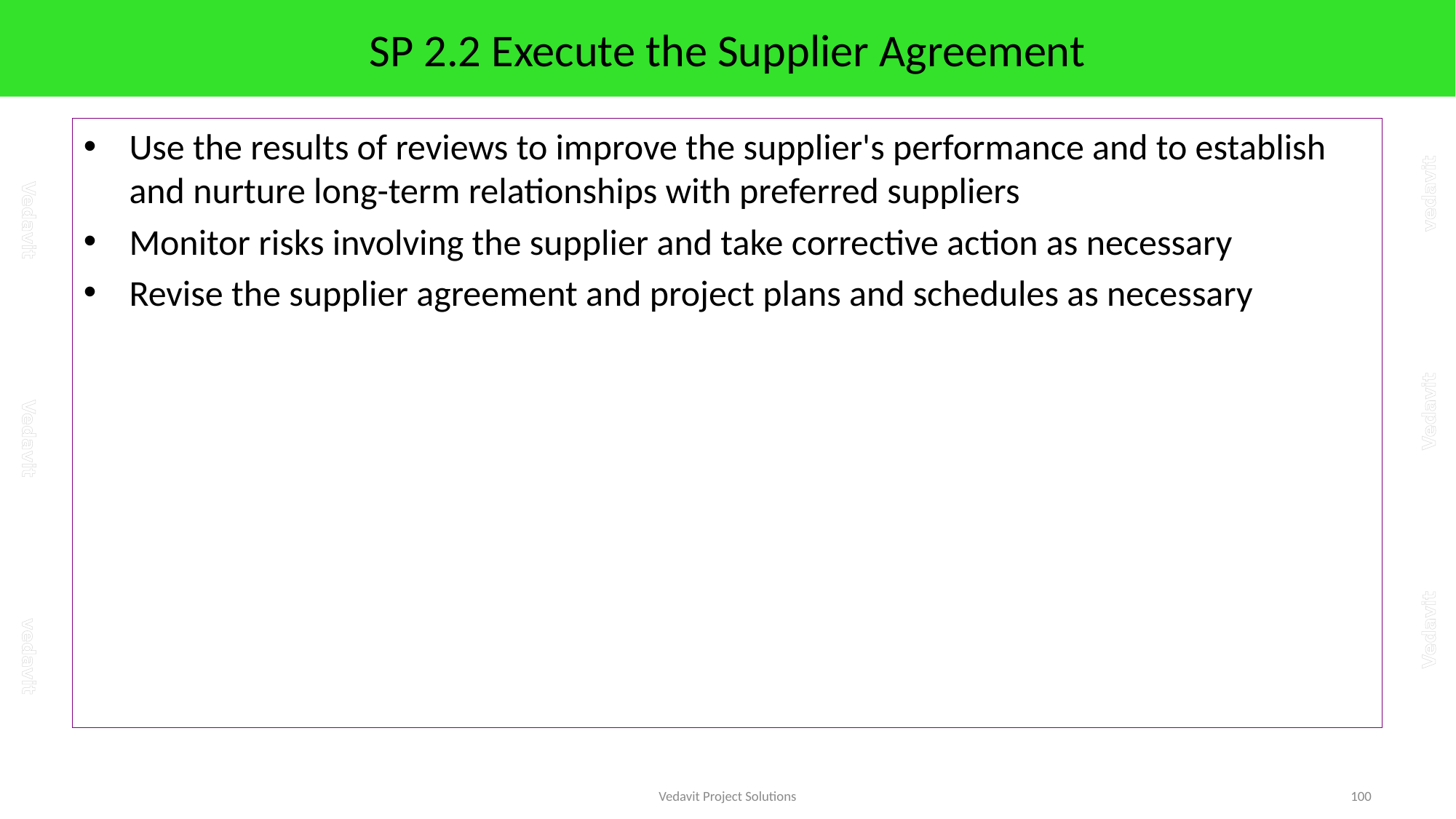

# SP 2.2 Execute the Supplier Agreement
Use the results of reviews to improve the supplier's performance and to establish and nurture long-term relationships with preferred suppliers
Monitor risks involving the supplier and take corrective action as necessary
Revise the supplier agreement and project plans and schedules as necessary
Vedavit Project Solutions
100